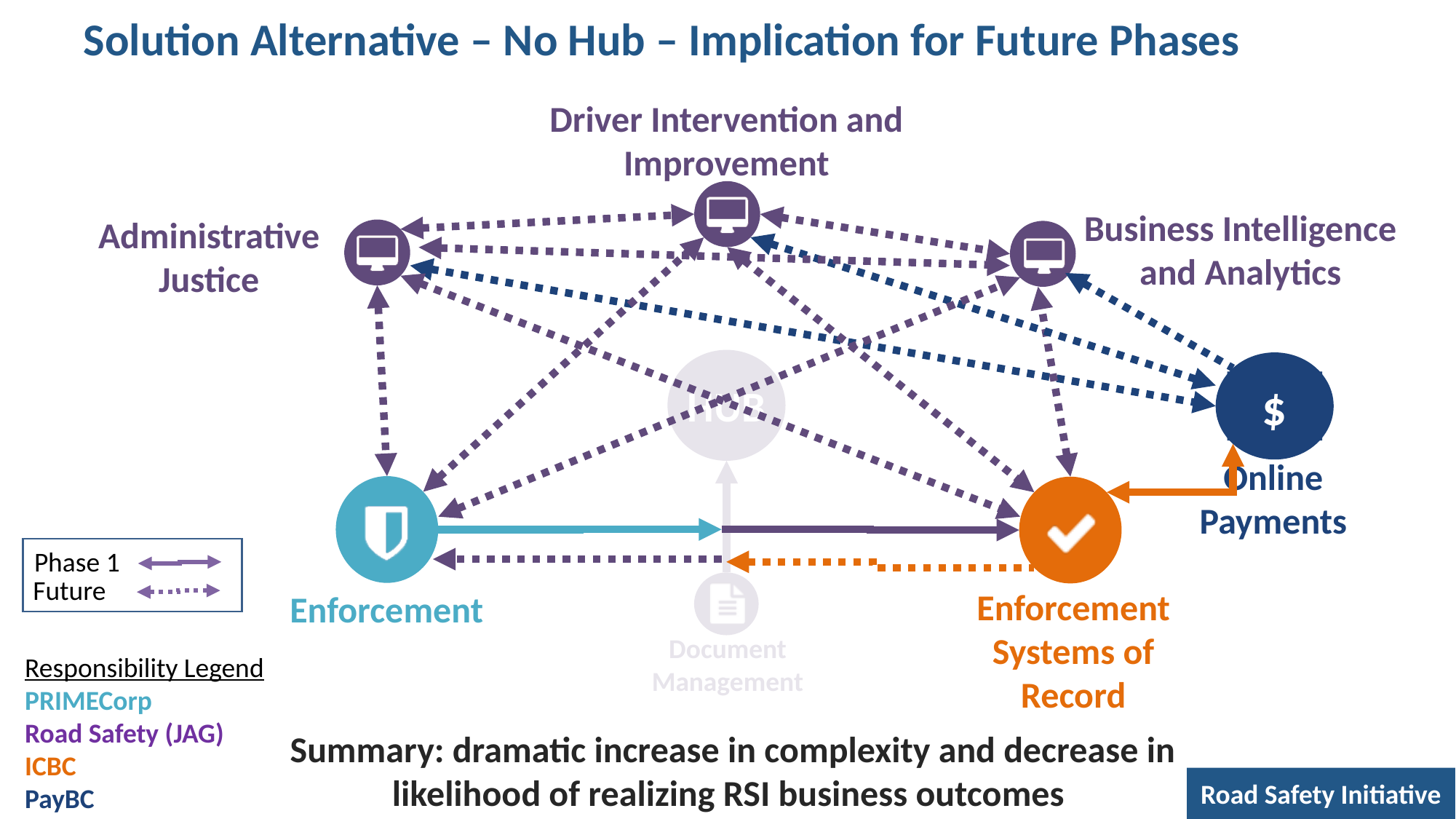

# Solution Alternative – No Hub – Implication for Future Phases
 Summary: dramatic increase in complexity and decrease in likelihood of realizing RSI business outcomes